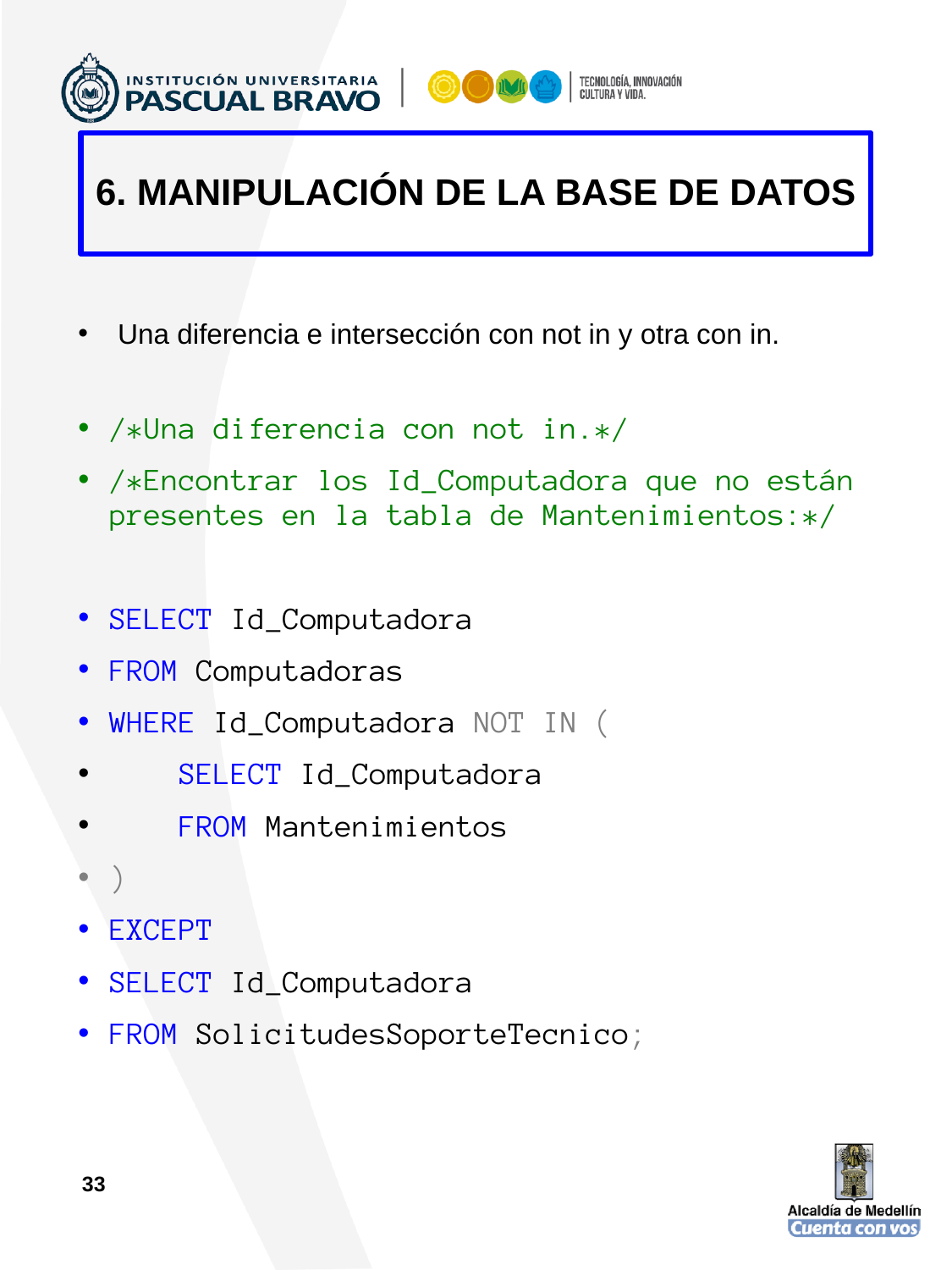

6. MANIPULACIÓN DE LA BASE DE DATOS
# Una diferencia e intersección con not in y otra con in.

/*Una diferencia con not in.*/
/*Encontrar los Id_Computadora que no están presentes en la tabla de Mantenimientos:*/

SELECT Id_Computadora
FROM Computadoras
WHERE Id_Computadora NOT IN (
    SELECT Id_Computadora
    FROM Mantenimientos
)
EXCEPT
SELECT Id_Computadora
FROM SolicitudesSoporteTecnico;

33